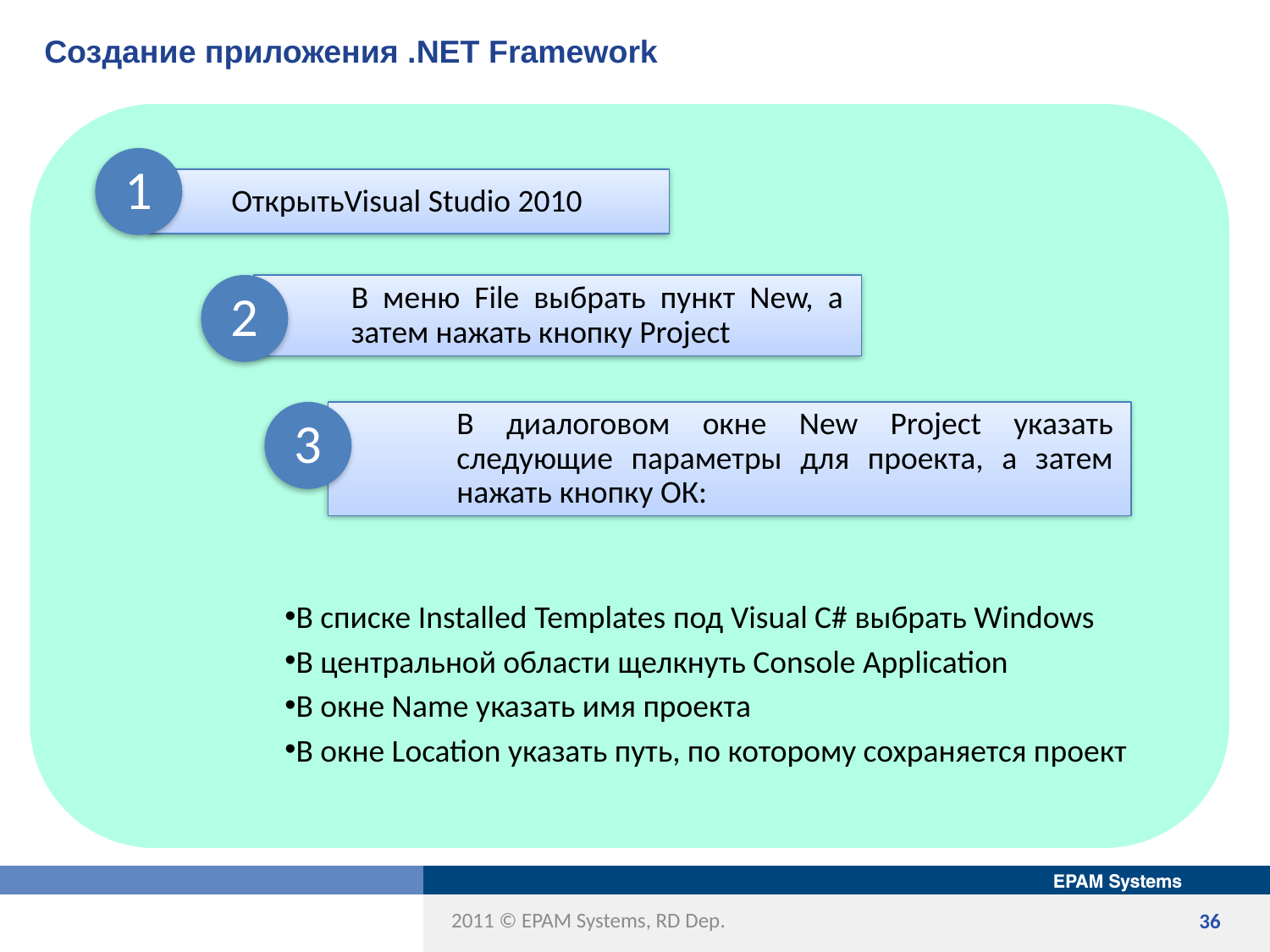

# Создание приложения .NET Framework

1
ОткрытьVisual Studio 2010
2
В меню File выбрать пункт New, а затем нажать кнопку Project
3
В диалоговом окне New Project указать следующие параметры для проекта, а затем нажать кнопку ОК:

В списке Installed Templates под Visual C# выбрать Windows
В центральной области щелкнуть Console Application
В окне Name указать имя проекта
В окне Location указать путь, по которому сохраняется проект